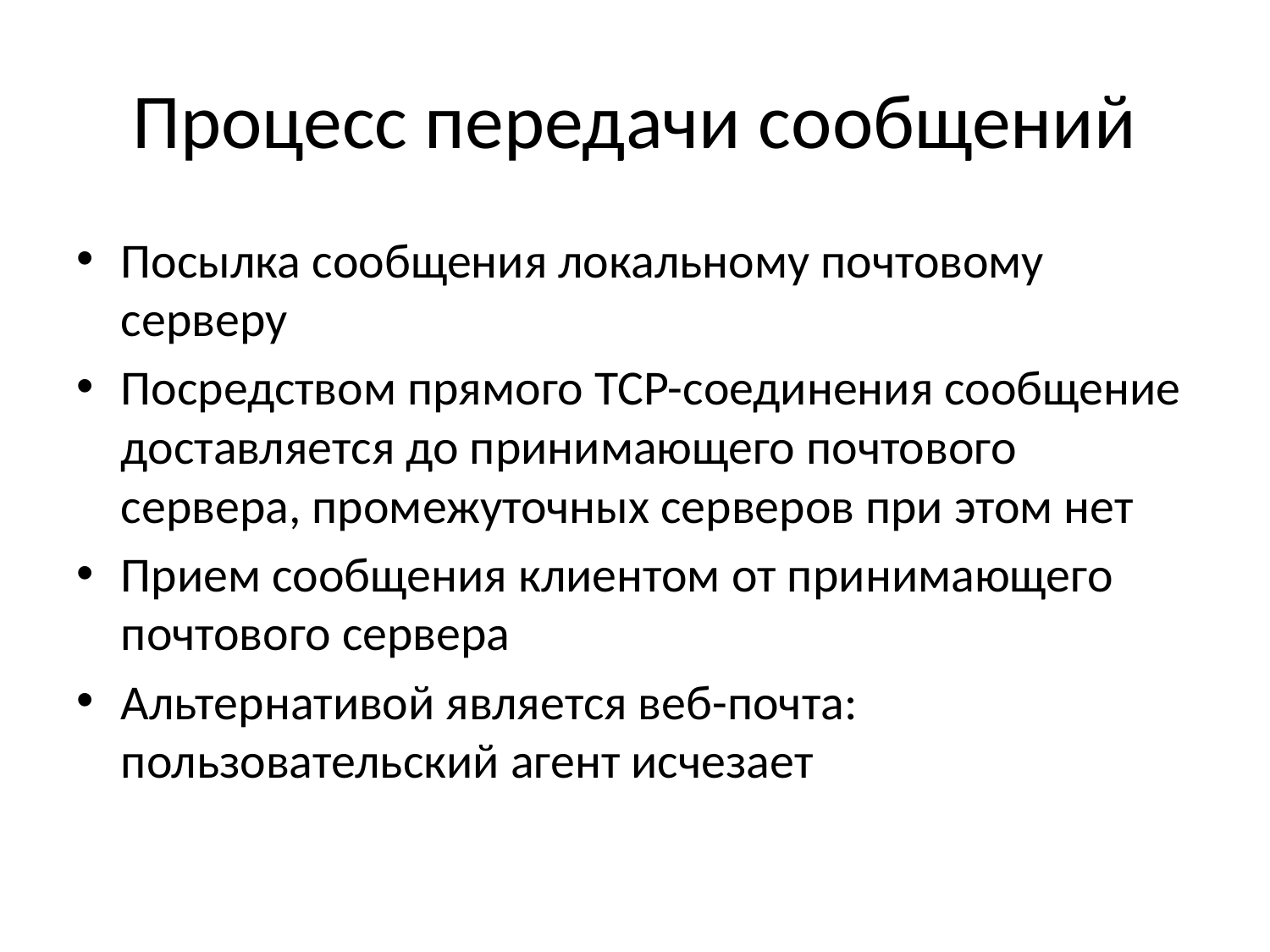

# Процесс передачи сообщений
Посылка сообщения локальному почтовому серверу
Посредством прямого TCP-соединения сообщение доставляется до принимающего почтового сервера, промежуточных серверов при этом нет
Прием сообщения клиентом от принимающего почтового сервера
Альтернативой является веб-почта: пользовательский агент исчезает